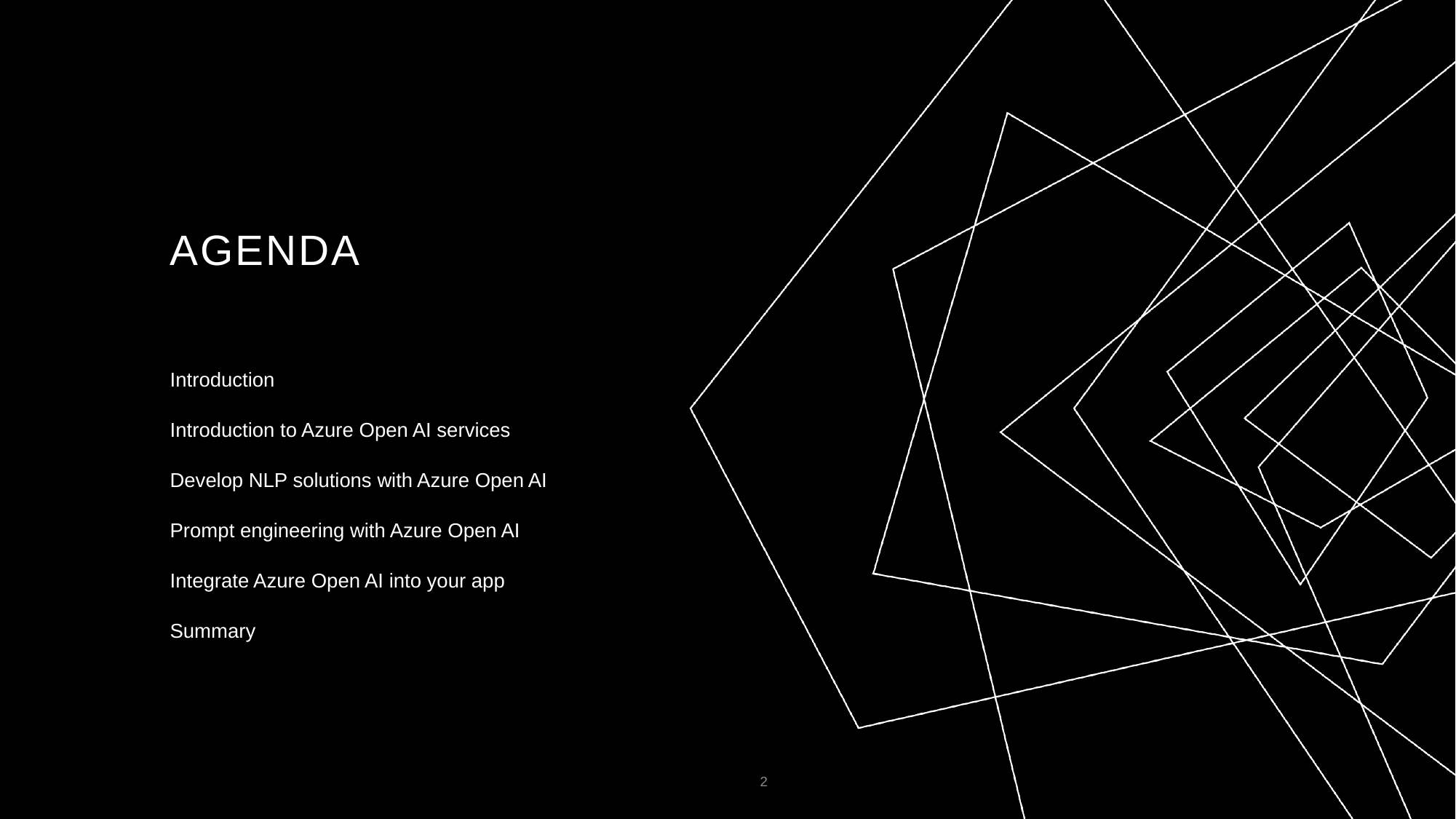

# AGENDA
Introduction
Introduction to Azure Open AI services
Develop NLP solutions with Azure Open AI
Prompt engineering with Azure Open AI
Integrate Azure Open AI into your app
Summary
2